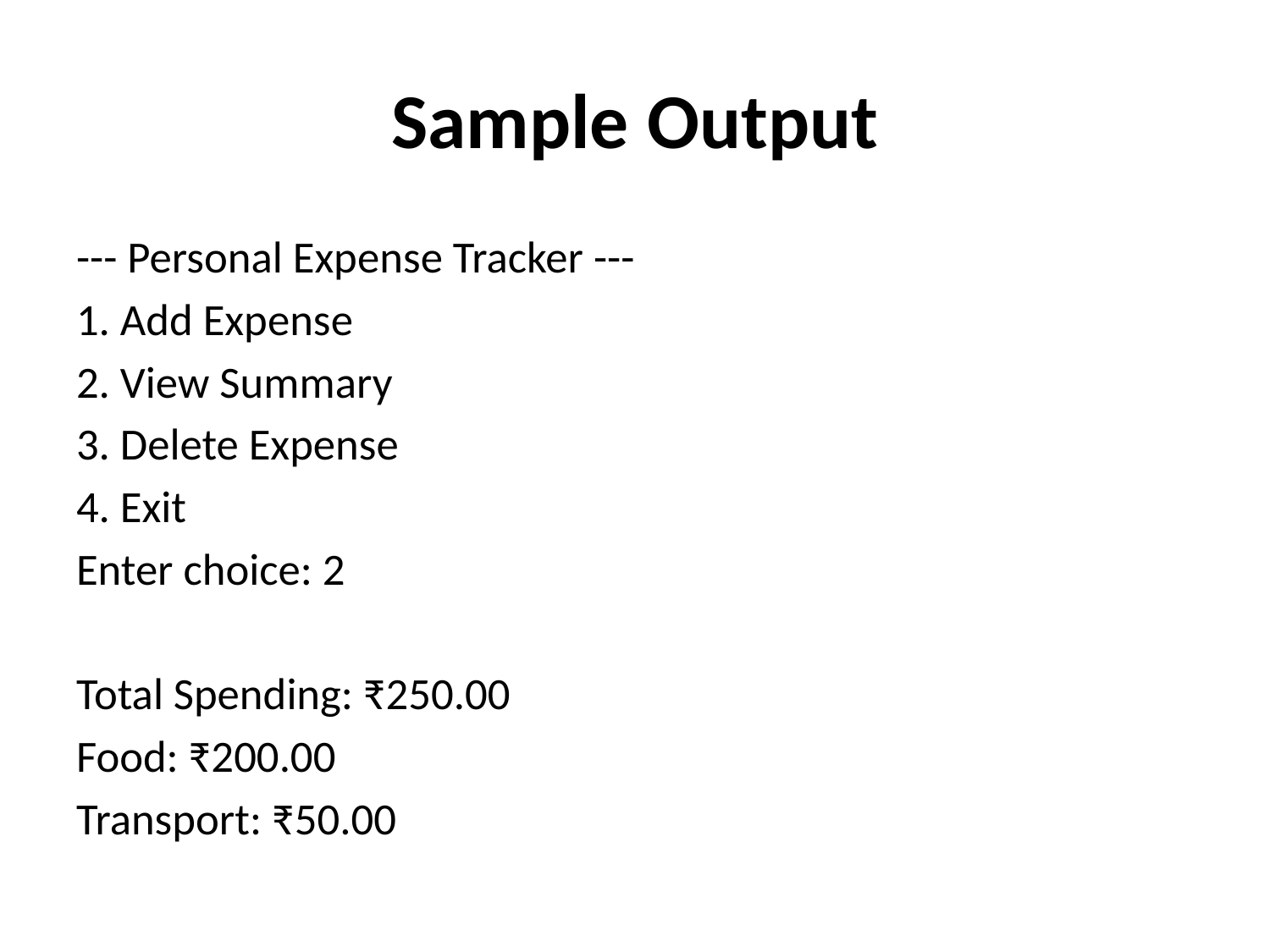

# Sample Output
--- Personal Expense Tracker ---
1. Add Expense
2. View Summary
3. Delete Expense
4. Exit
Enter choice: 2

Total Spending: ₹250.00
Food: ₹200.00
Transport: ₹50.00